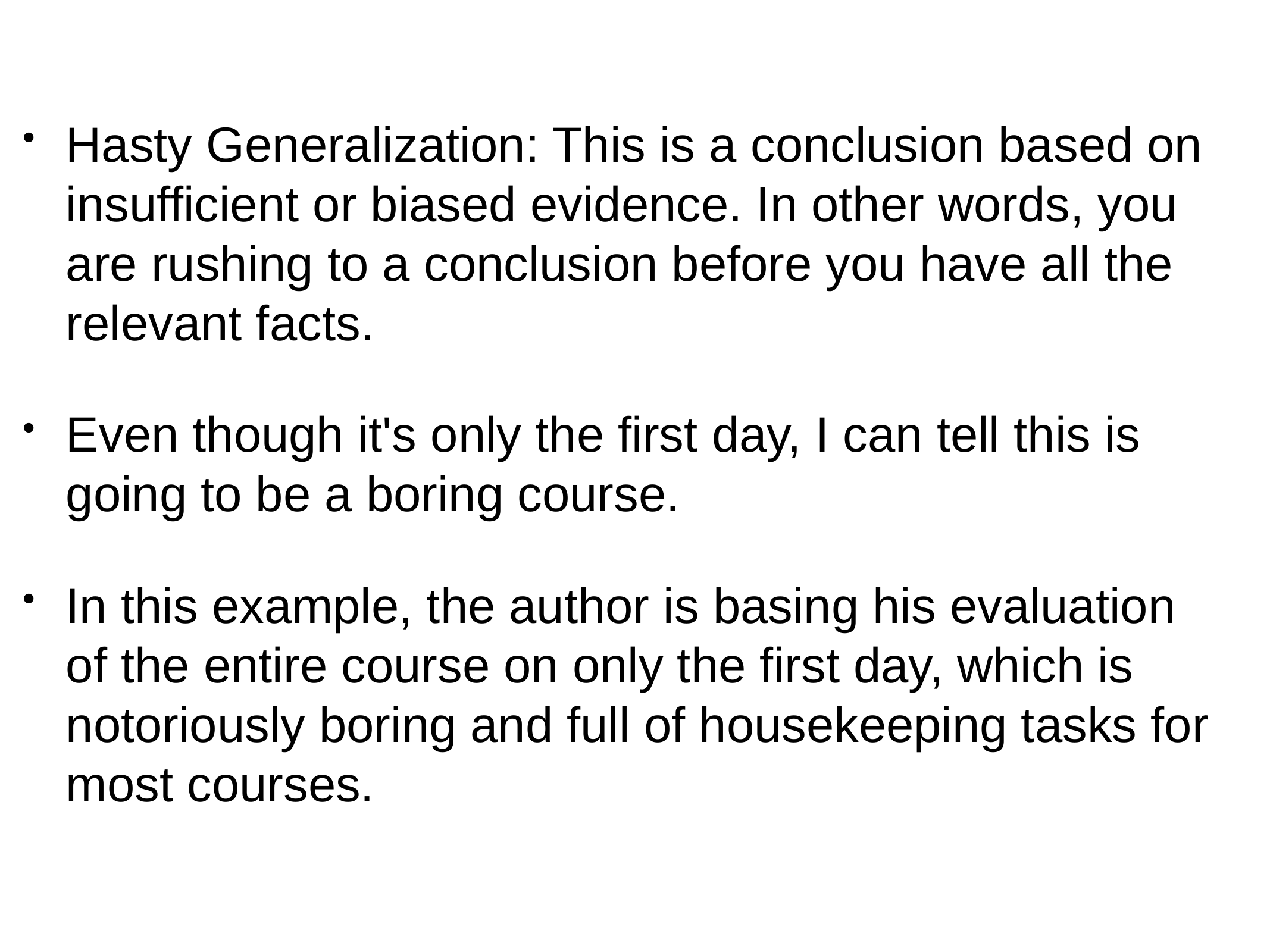

Hasty Generalization: This is a conclusion based on insufficient or biased evidence. In other words, you are rushing to a conclusion before you have all the relevant facts.
Even though it's only the first day, I can tell this is going to be a boring course.
In this example, the author is basing his evaluation of the entire course on only the first day, which is notoriously boring and full of housekeeping tasks for most courses.